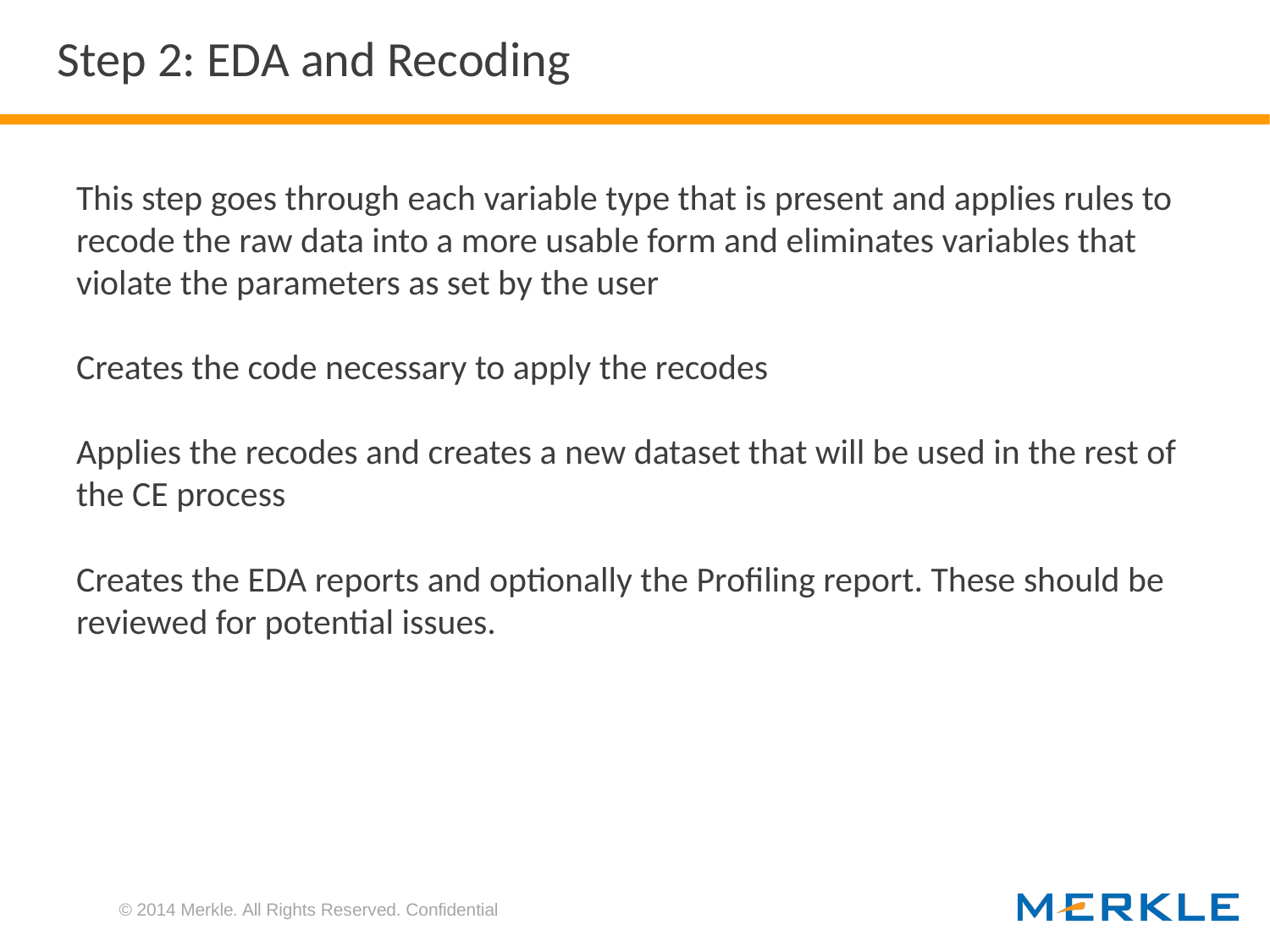

# Step 2: EDA and Recoding
This step goes through each variable type that is present and applies rules to recode the raw data into a more usable form and eliminates variables that violate the parameters as set by the user
Creates the code necessary to apply the recodes
Applies the recodes and creates a new dataset that will be used in the rest of the CE process
Creates the EDA reports and optionally the Profiling report. These should be reviewed for potential issues.